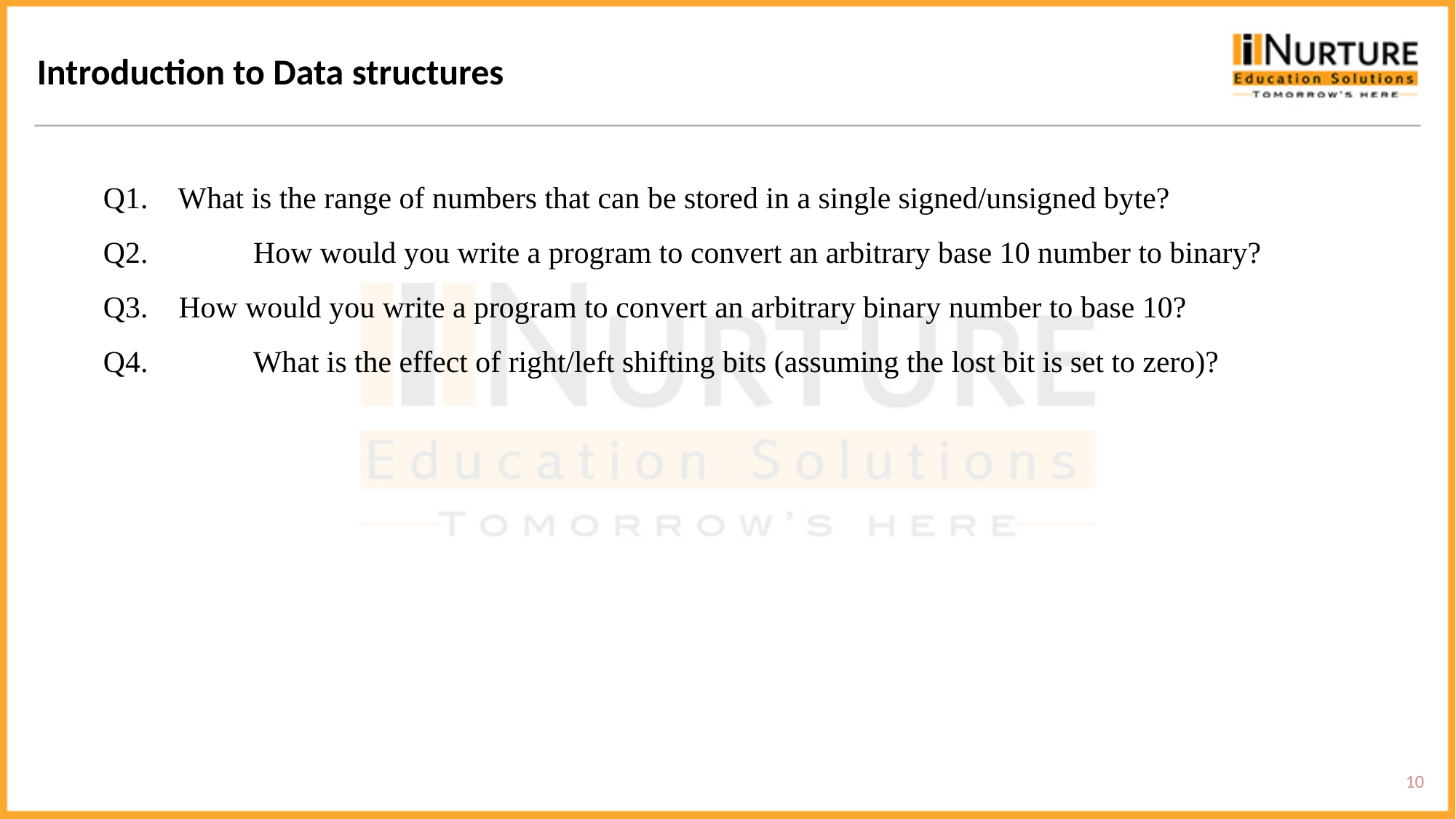

Introduction to Data structures
Q1.    What is the range of numbers that can be stored in a single signed/unsigned byte?
Q2.	How would you write a program to convert an arbitrary base 10 number to binary?
Q3.    How would you write a program to convert an arbitrary binary number to base 10?
Q4.	What is the effect of right/left shifting bits (assuming the lost bit is set to zero)?
10